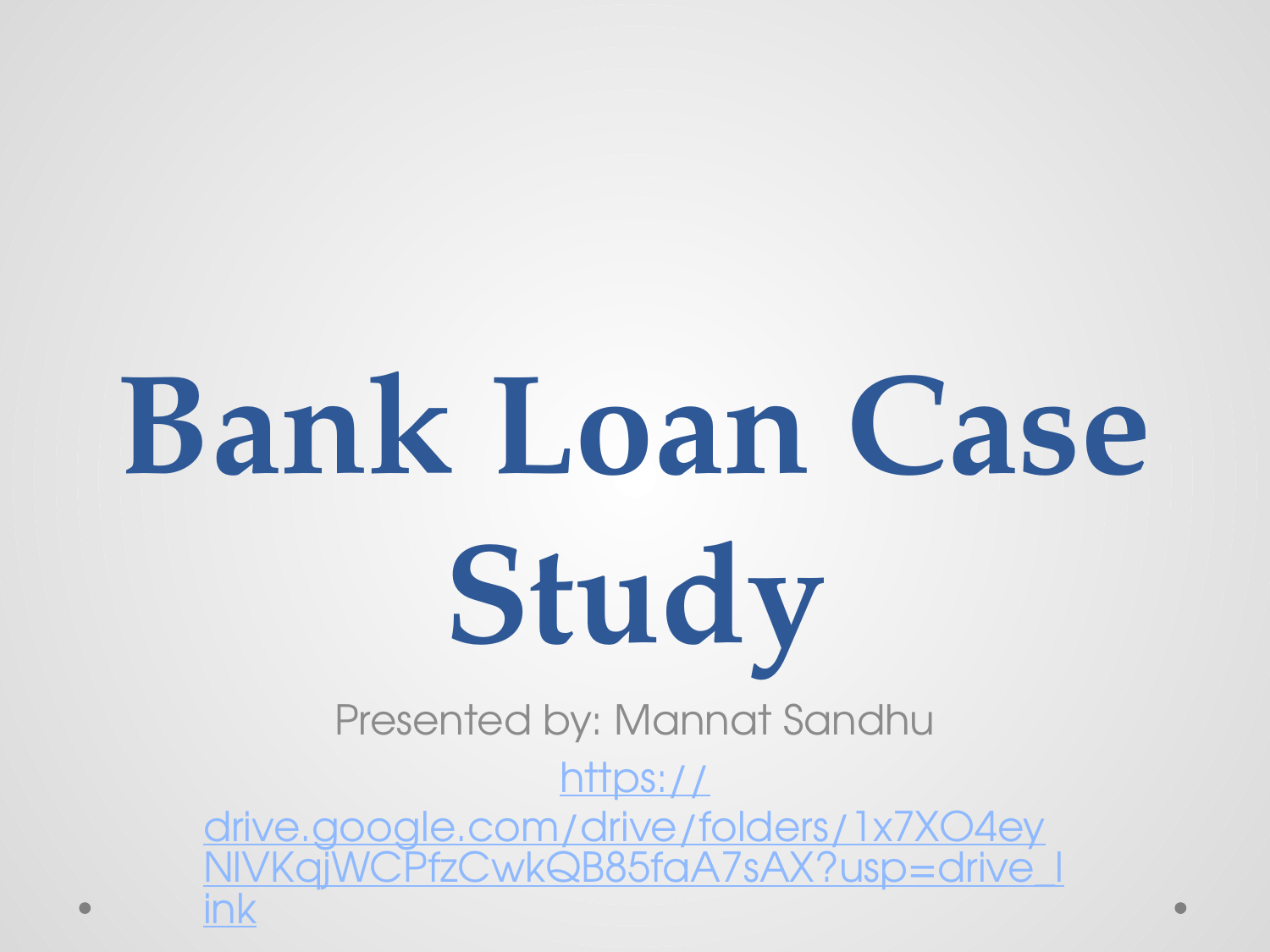

# Bank Loan Case Study
Presented by: Mannat Sandhu
https://drive.google.com/drive/folders/1x7XO4eyNlVKqjWCPfzCwkQB85faA7sAX?usp=drive_link